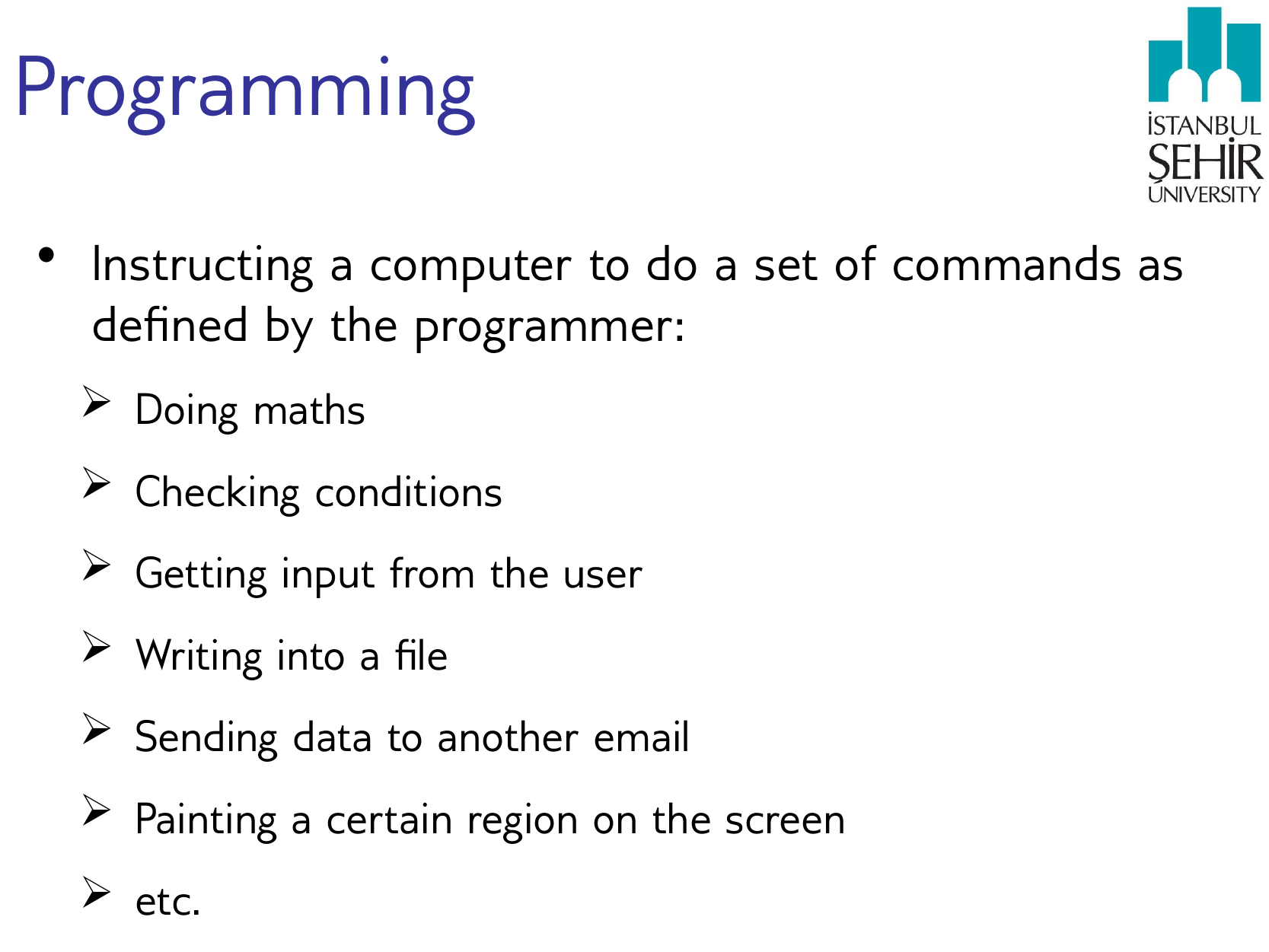

# Programming
Instructing a computer to do a set of commands as defined by the programmer:
Doing maths
Checking conditions
Getting input from the user
Writing into a file
Sending data to another email
Painting a certain region on the screen
etc.